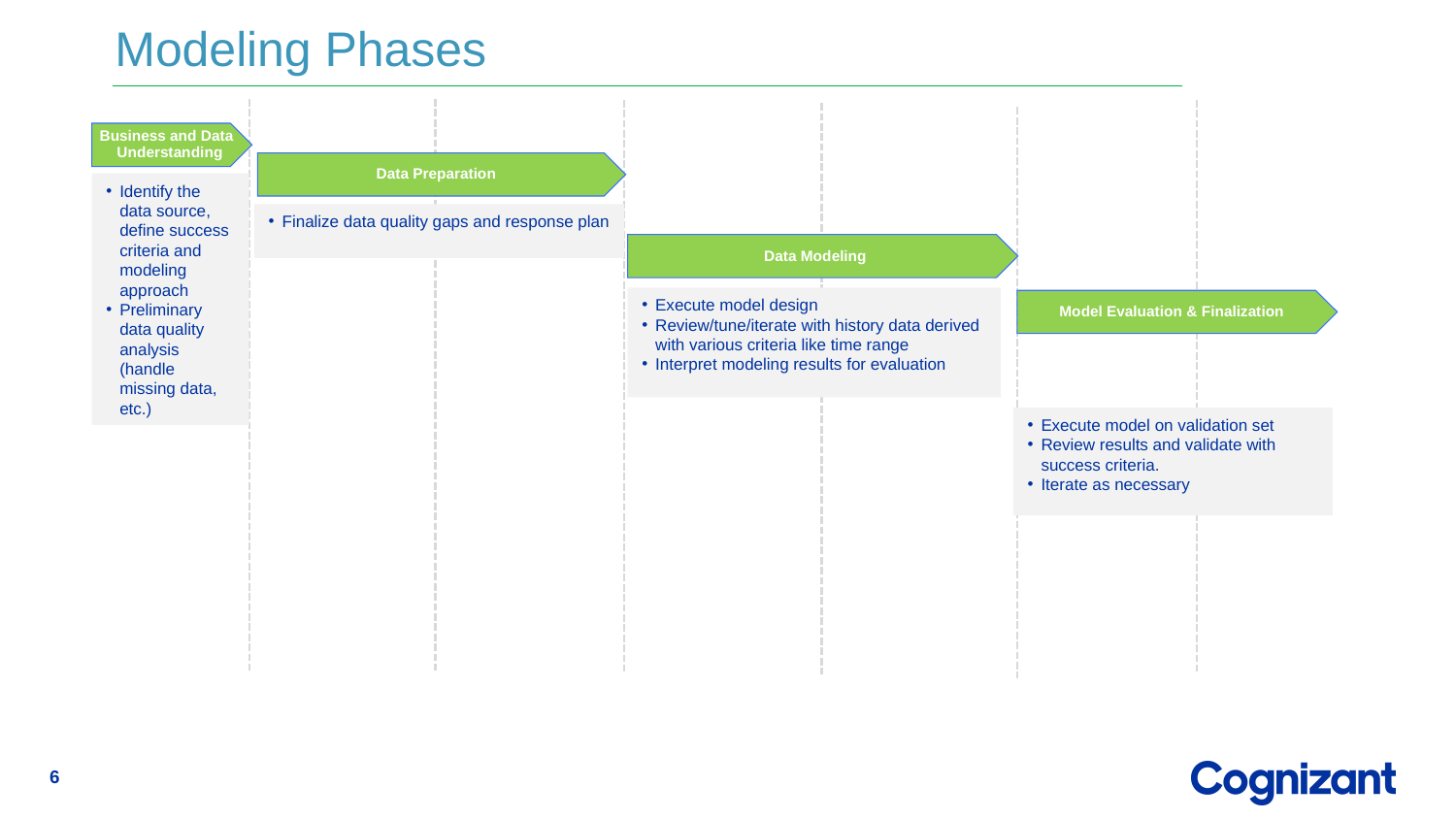

Modeling Phases
Business and Data Understanding
Data Preparation
Identify the data source, define success criteria and modeling approach
Preliminary data quality analysis (handle missing data, etc.)
Finalize data quality gaps and response plan

Data Modeling

Execute model design
Review/tune/iterate with history data derived with various criteria like time range
Interpret modeling results for evaluation

Model Evaluation & Finalization
Execute model on validation set
Review results and validate with success criteria.
Iterate as necessary

6